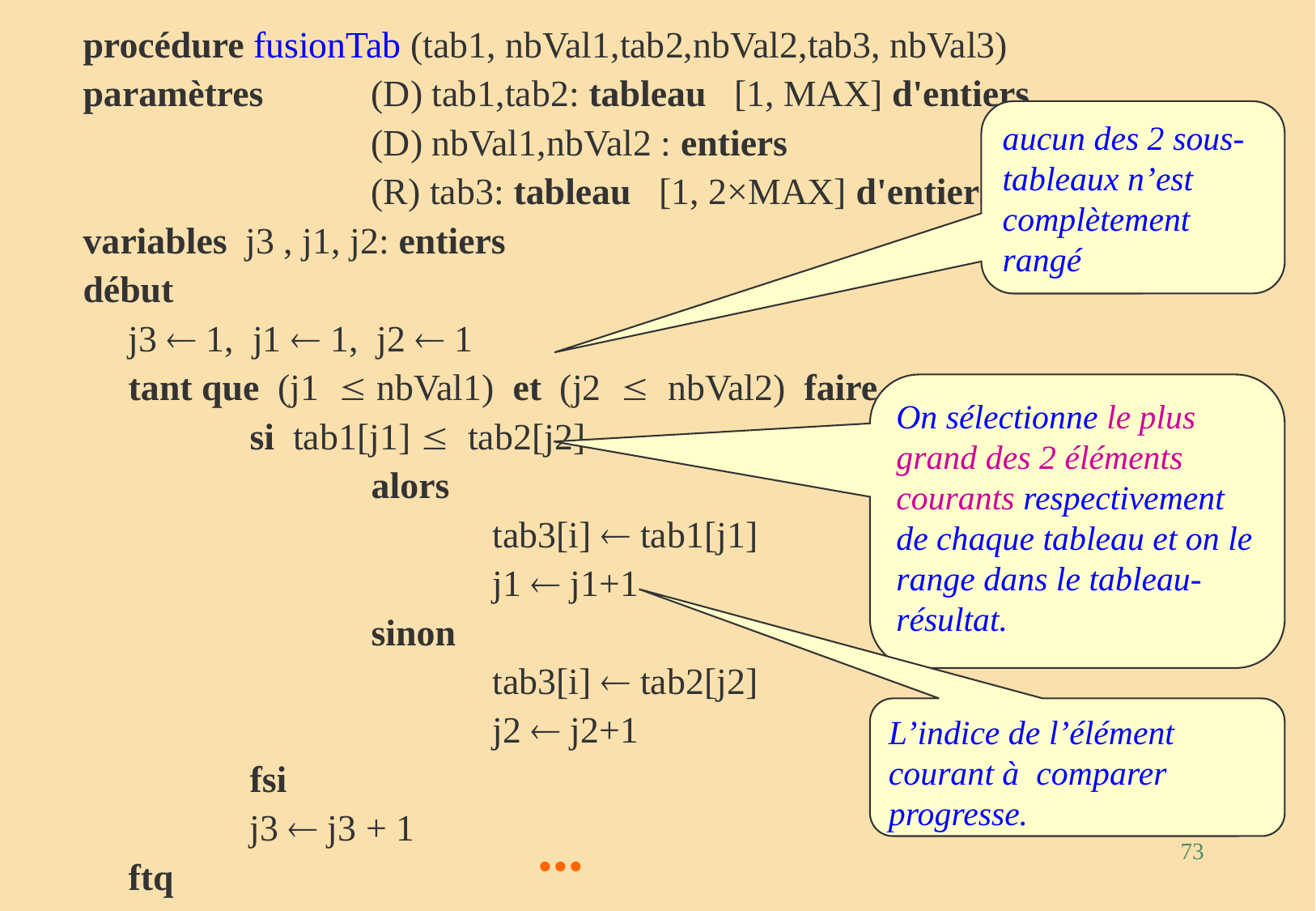

procédure fusionTab (tab1, nbVal1,tab2,nbVal2,tab3, nbVal3)
paramètres	(D) tab1,tab2: tableau   [1, MAX] d'entiers
		          	(D) nbVal1,nbVal2 : entiers
			(R) tab3: tableau   [1, 2×MAX] d'entiers
variables  j3 , j1, j2: entiers
début
	j3 ← 1,  j1 ← 1,  j2 ← 1
	tant que  (j1  ≤ nbVal1)  et  (j2  ≤  nbVal2)  faire
		si  tab1[j1] ≤  tab2[j2]
			alors
    				tab3[i] ← tab1[j1]
				j1 ← j1+1
			sinon
                      		tab3[i] ← tab2[j2]
				j2 ← j2+1
		fsi
		j3 ← j3 + 1
	ftq

#
aucun des 2 sous-tableaux n’est complètement rangé
On sélectionne le plus grand des 2 éléments courants respectivement de chaque tableau et on le range dans le tableau-résultat.
L’indice de l’élément courant à  comparer progresse.
73
...